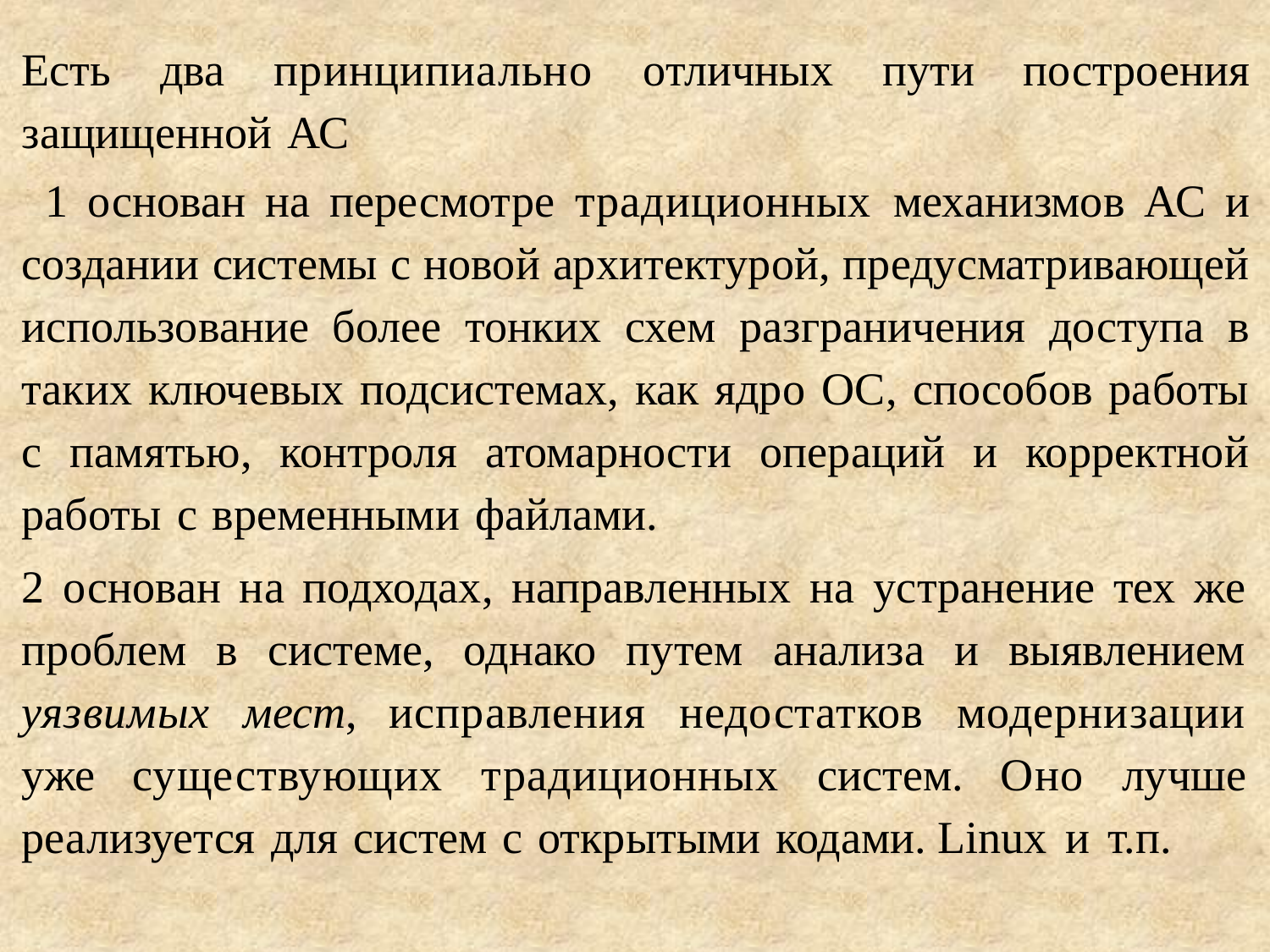

Есть два принципиально отличных пути построения защищенной АС
 1 основан на пересмотре традиционных механизмов АС и создании системы с новой архитектурой, предусматривающей использование более тонких схем разграничения доступа в таких ключевых подсистемах, как ядро ОС, способов работы с памятью, контроля атомарности операций и корректной работы с временными файлами.
2 основан на подходах, направленных на устранение тех же проблем в системе, однако путем анализа и выявлением уязвимых мест, исправления недостатков модернизации уже существующих традиционных систем. Оно лучше реализуется для систем с открытыми кодами. Linux и т.п.